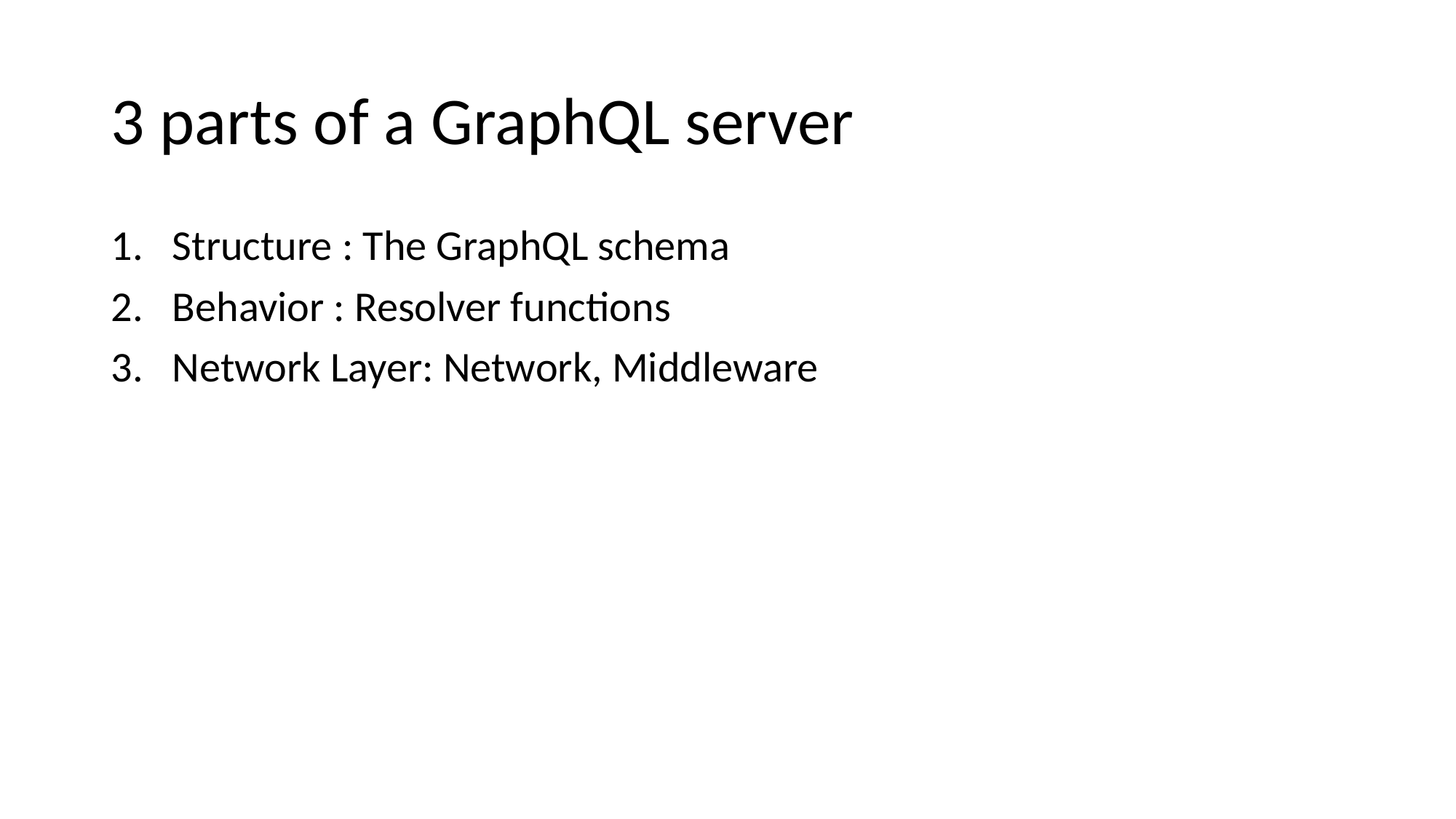

# 3 parts of a GraphQL server
Structure : The GraphQL schema
Behavior : Resolver functions
Network Layer: Network, Middleware